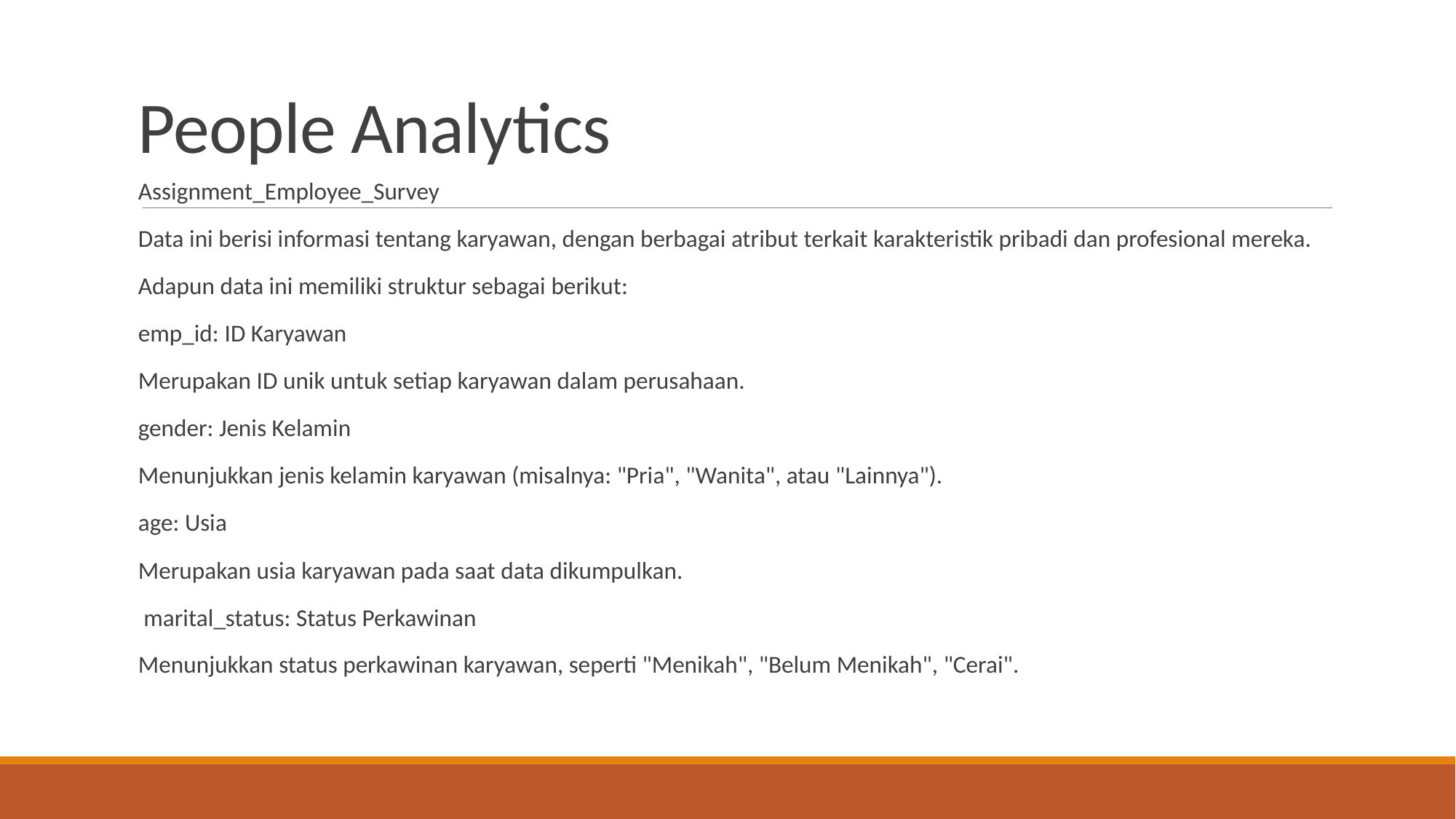

# People Analytics
Assignment_Employee_Survey
Data ini berisi informasi tentang karyawan, dengan berbagai atribut terkait karakteristik pribadi dan profesional mereka.
Adapun data ini memiliki struktur sebagai berikut:
emp_id: ID Karyawan
Merupakan ID unik untuk setiap karyawan dalam perusahaan.
gender: Jenis Kelamin
Menunjukkan jenis kelamin karyawan (misalnya: "Pria", "Wanita", atau "Lainnya").
age: Usia
Merupakan usia karyawan pada saat data dikumpulkan.
   marital_status: Status Perkawinan
Menunjukkan status perkawinan karyawan, seperti "Menikah", "Belum Menikah", "Cerai".